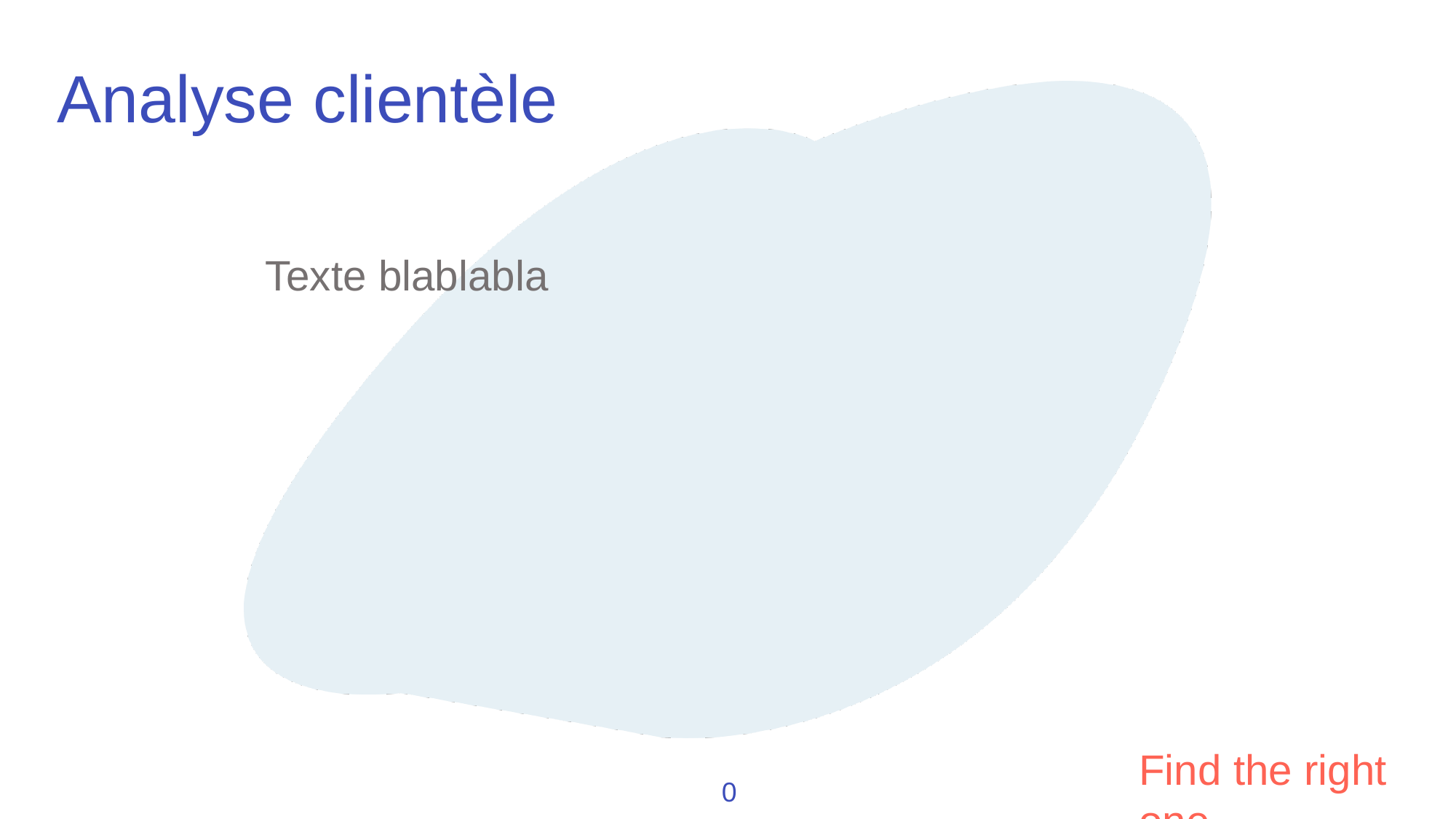

Analyse clientèle
Texte blablabla
Find the right one
0